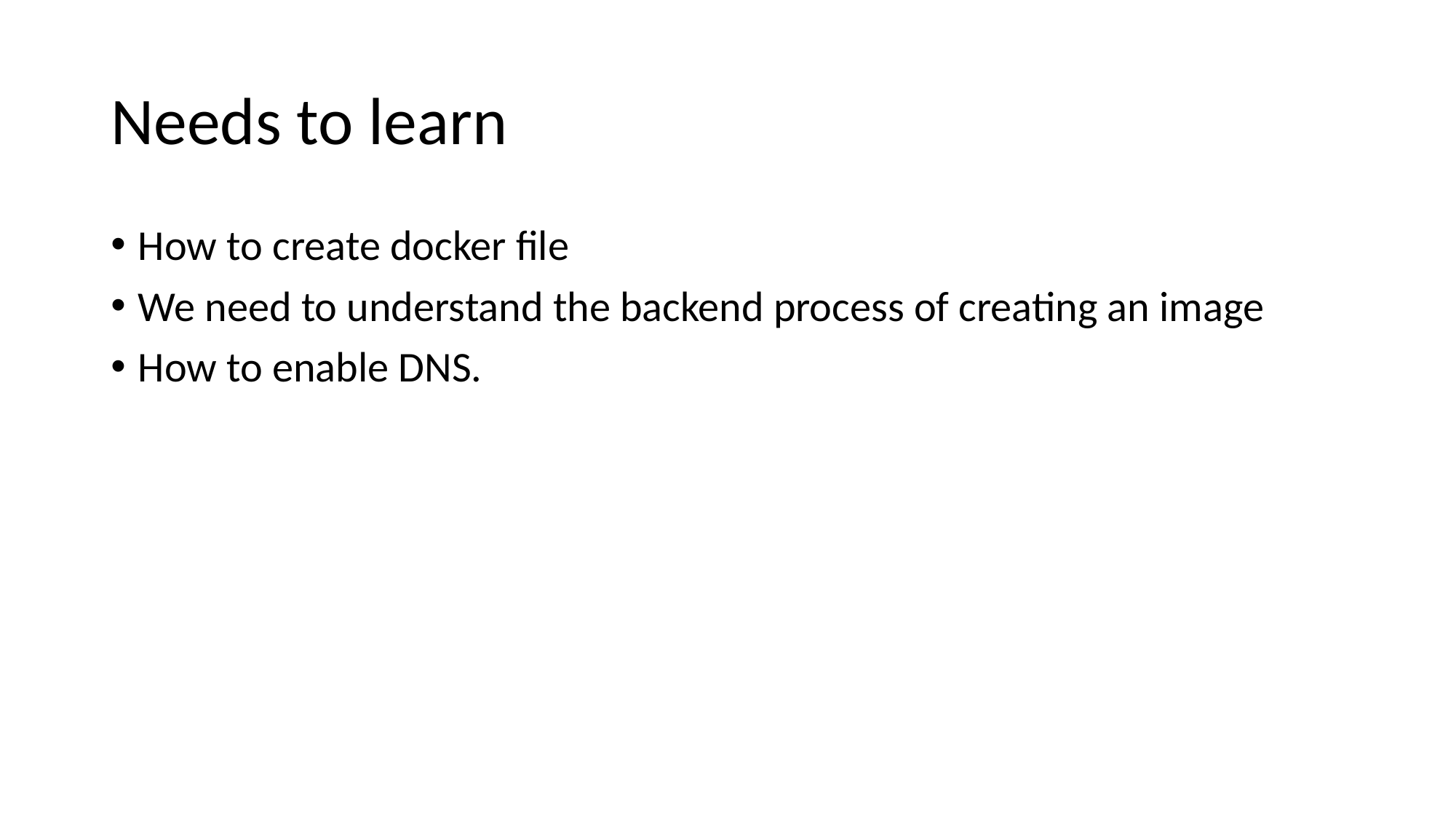

# Needs to learn
How to create docker file
We need to understand the backend process of creating an image
How to enable DNS.